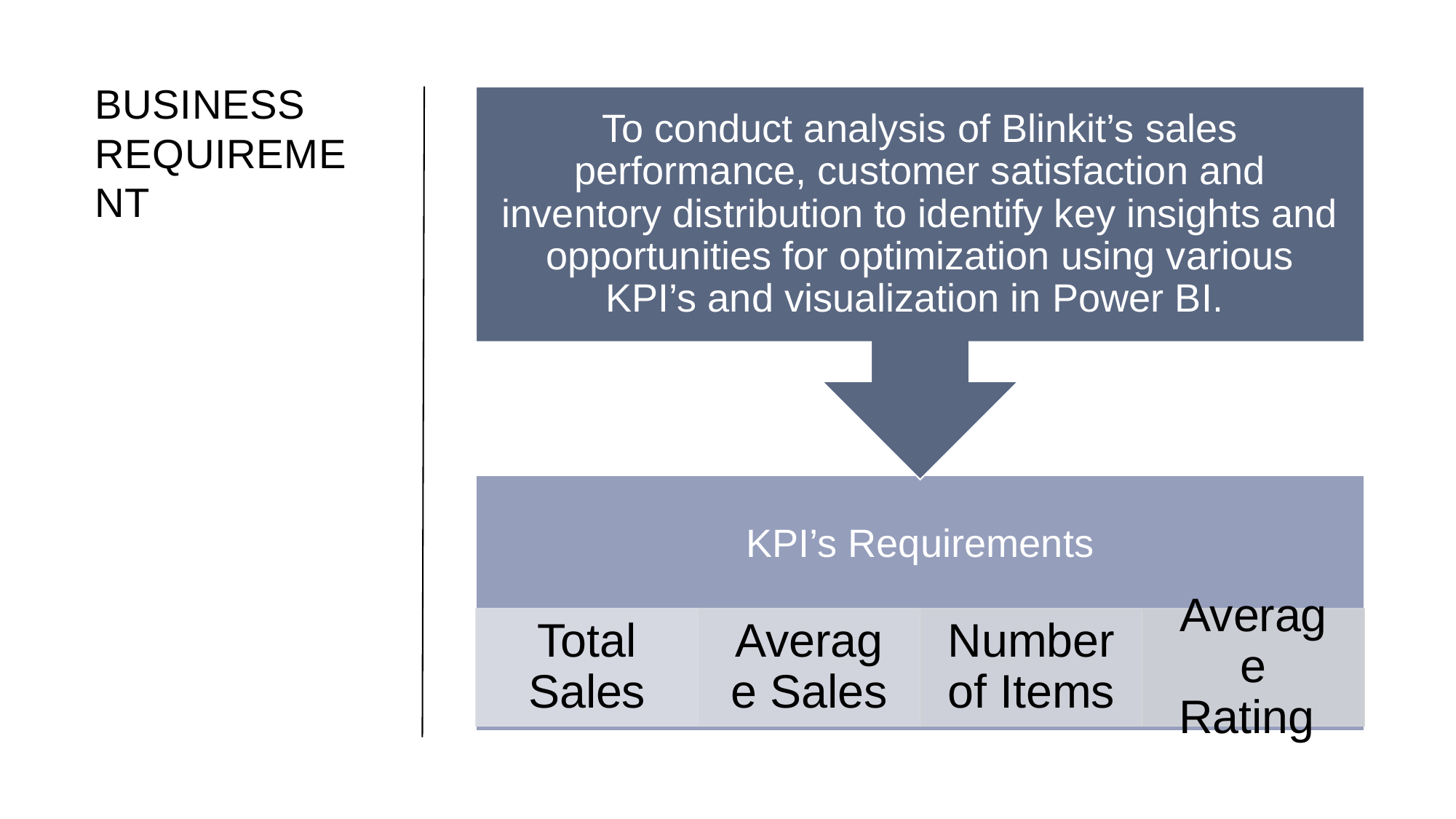

# Business Requirement
KPI’s Requirements
Total Sales
Average Sales
Number of Items
Average Rating
To conduct analysis of Blinkit’s sales performance, customer satisfaction and inventory distribution to identify key insights and opportunities for optimization using various KPI’s and visualization in Power BI.